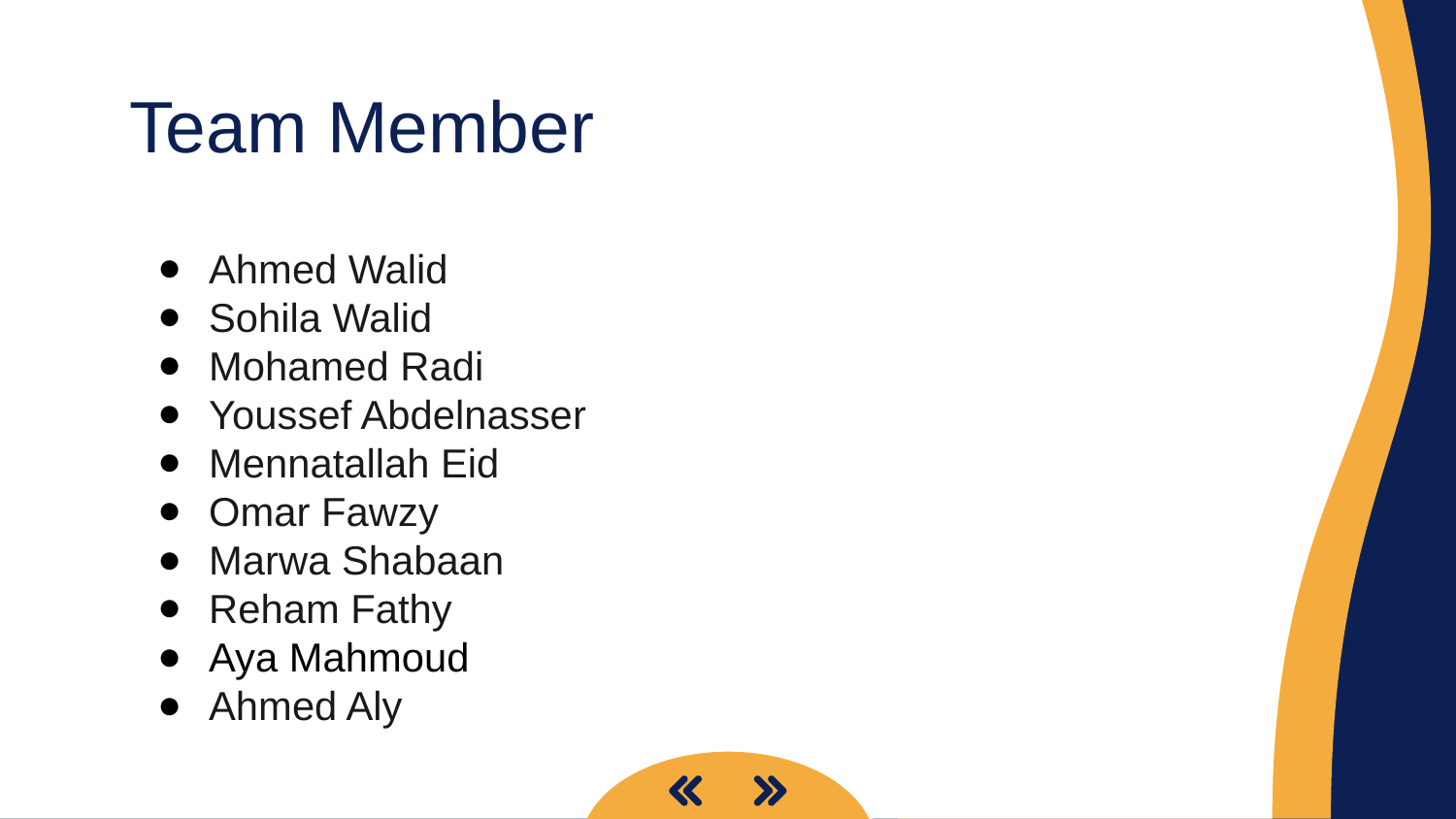

# Team Member

Ahmed Walid
Sohila Walid
Mohamed Radi
Youssef Abdelnasser
Mennatallah Eid
Omar Fawzy
Marwa Shabaan
Reham Fathy
Aya Mahmoud
Ahmed Aly